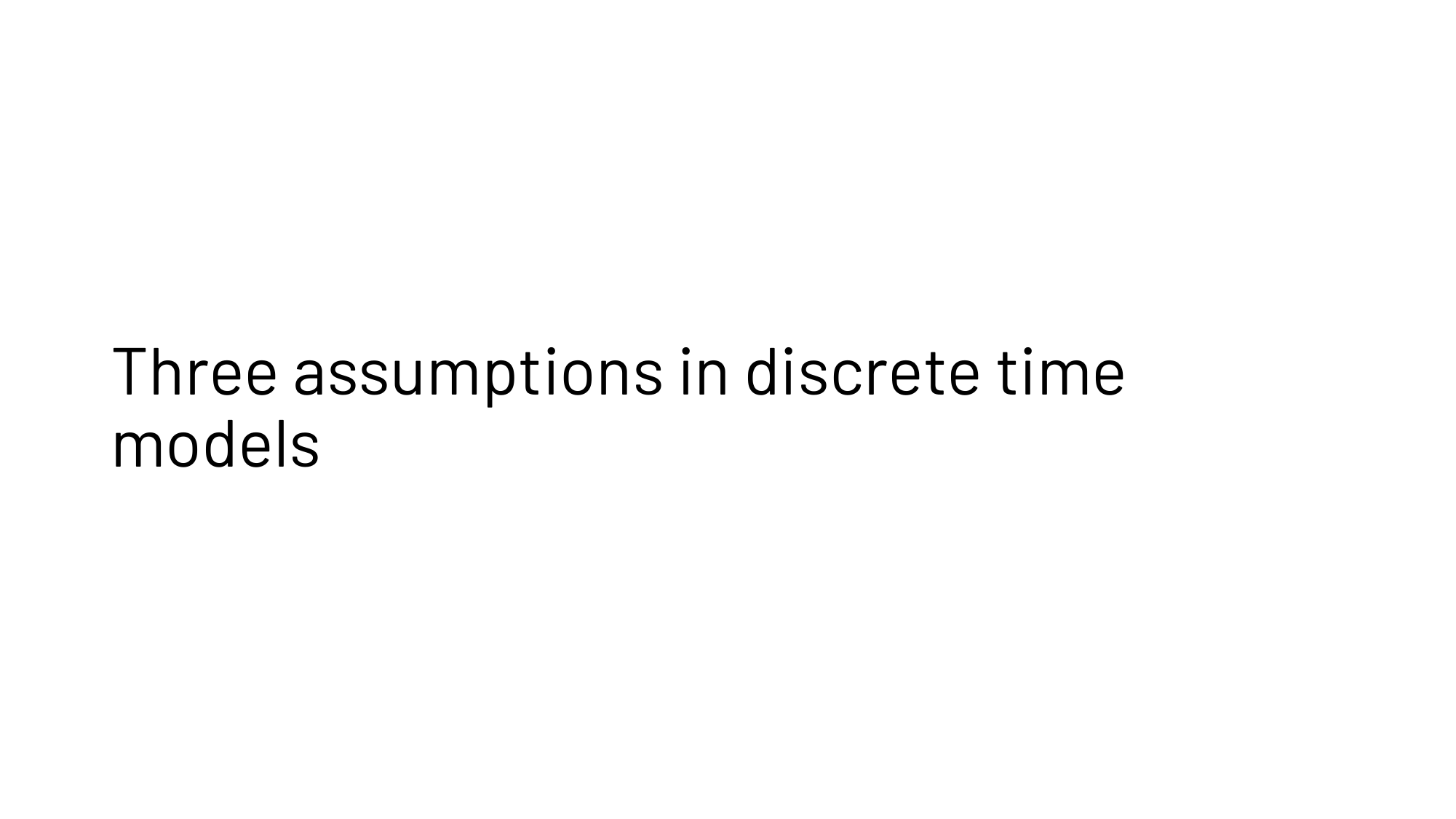

# Three assumptions in discrete time models